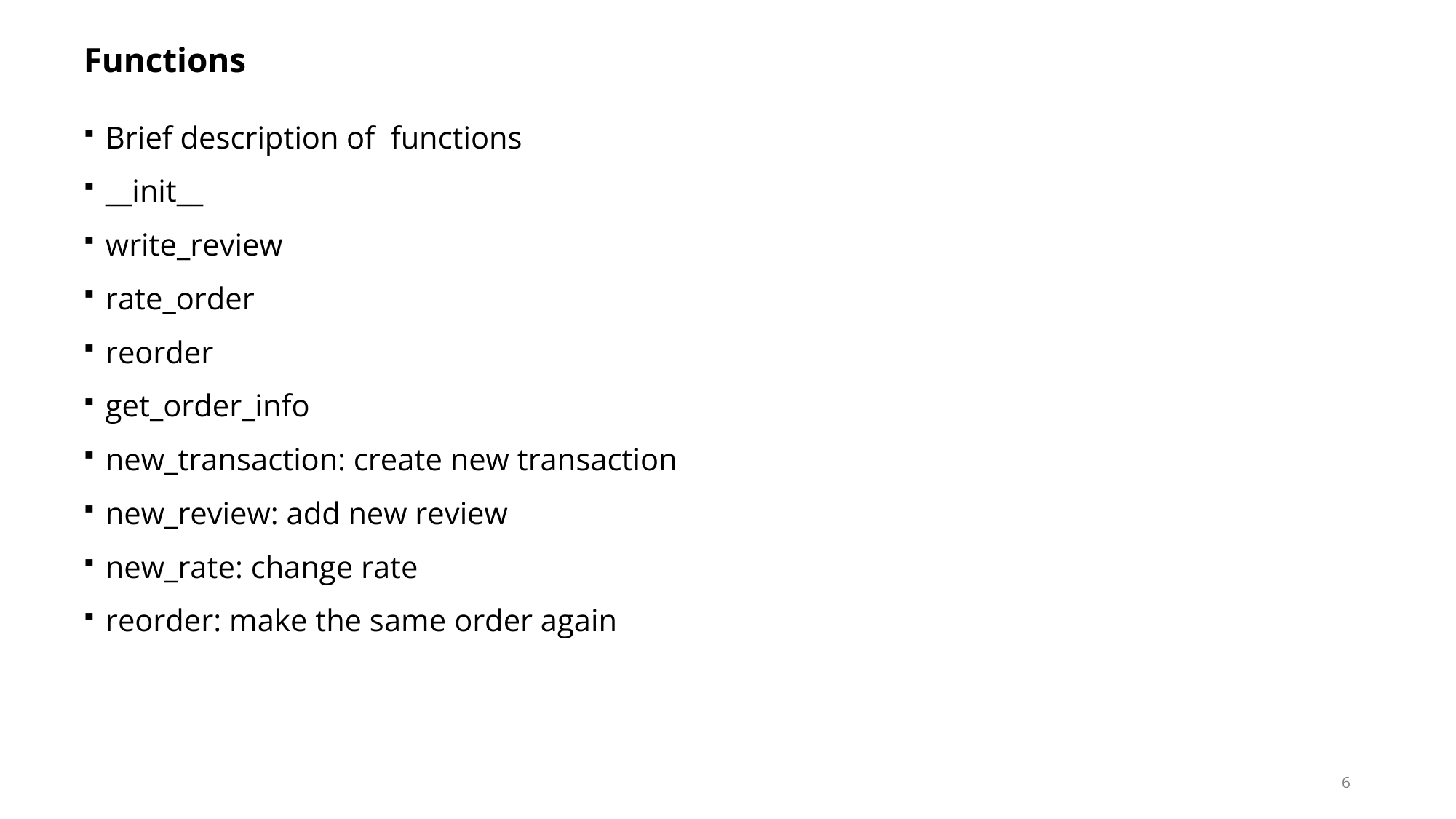

# Functions
Brief description of  functions
__init__
write_review
rate_order
reorder
get_order_info
new_transaction: create new transaction
new_review: add new review
new_rate: change rate
reorder: make the same order again

6